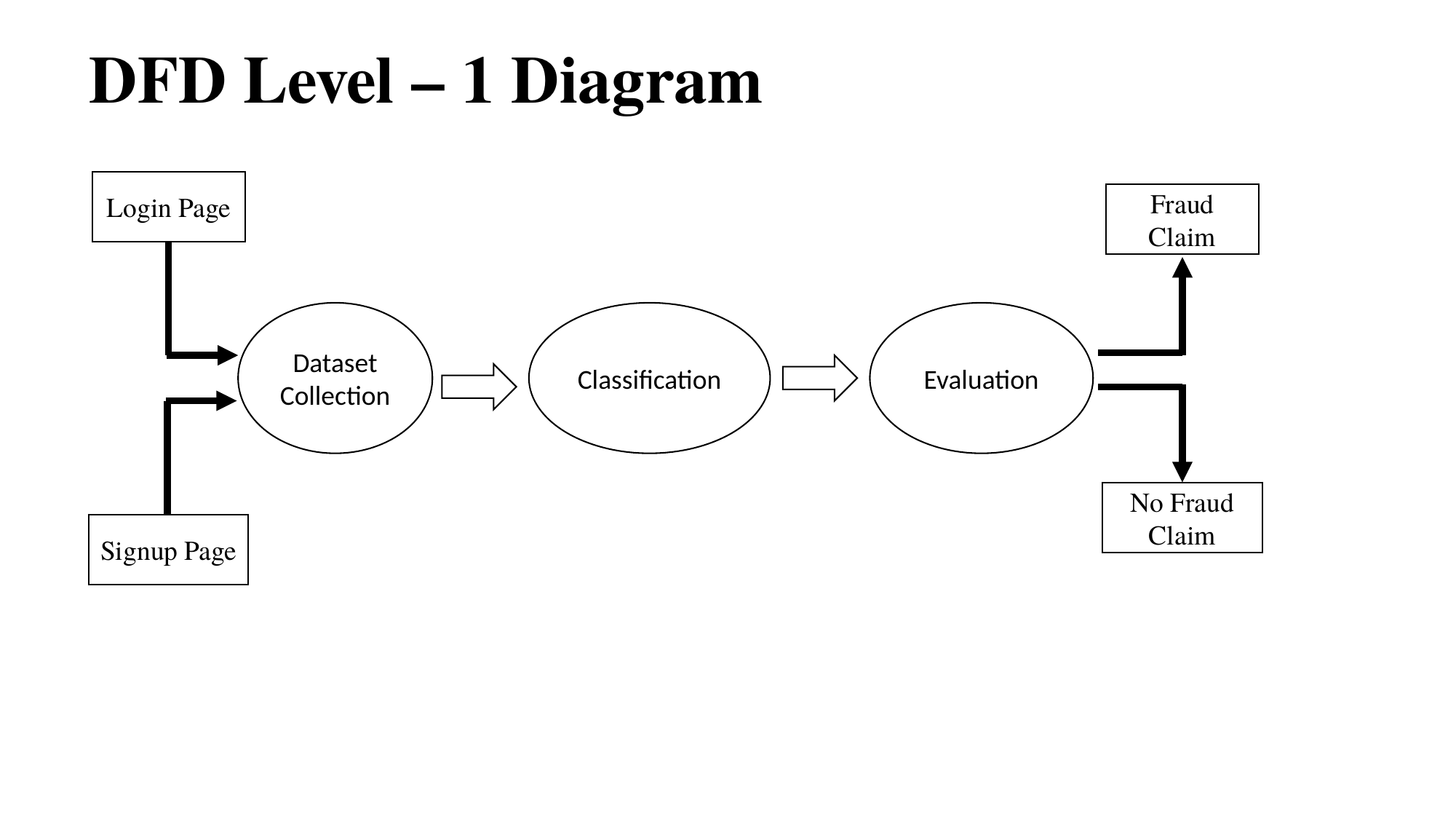

# DFD Level – 1 Diagram
Login Page
Fraud Claim
Evaluation
Classification
Dataset Collection

No Fraud Claim
Signup Page